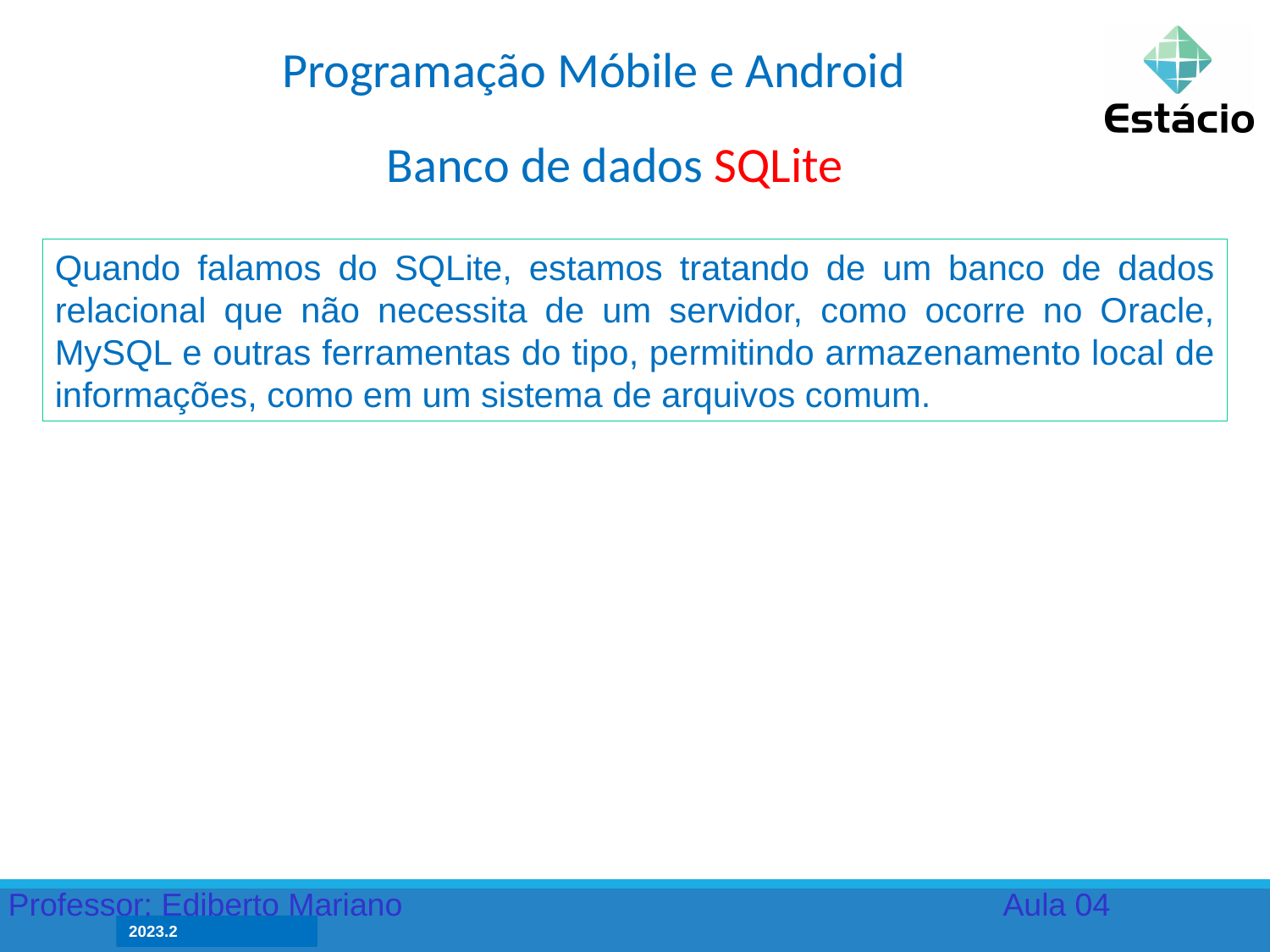

Programação Móbile e Android
Banco de dados SQLite
Quando falamos do SQLite, estamos tratando de um banco de dados relacional que não necessita de um servidor, como ocorre no Oracle, MySQL e outras ferramentas do tipo, permitindo armazenamento local de informações, como em um sistema de arquivos comum.